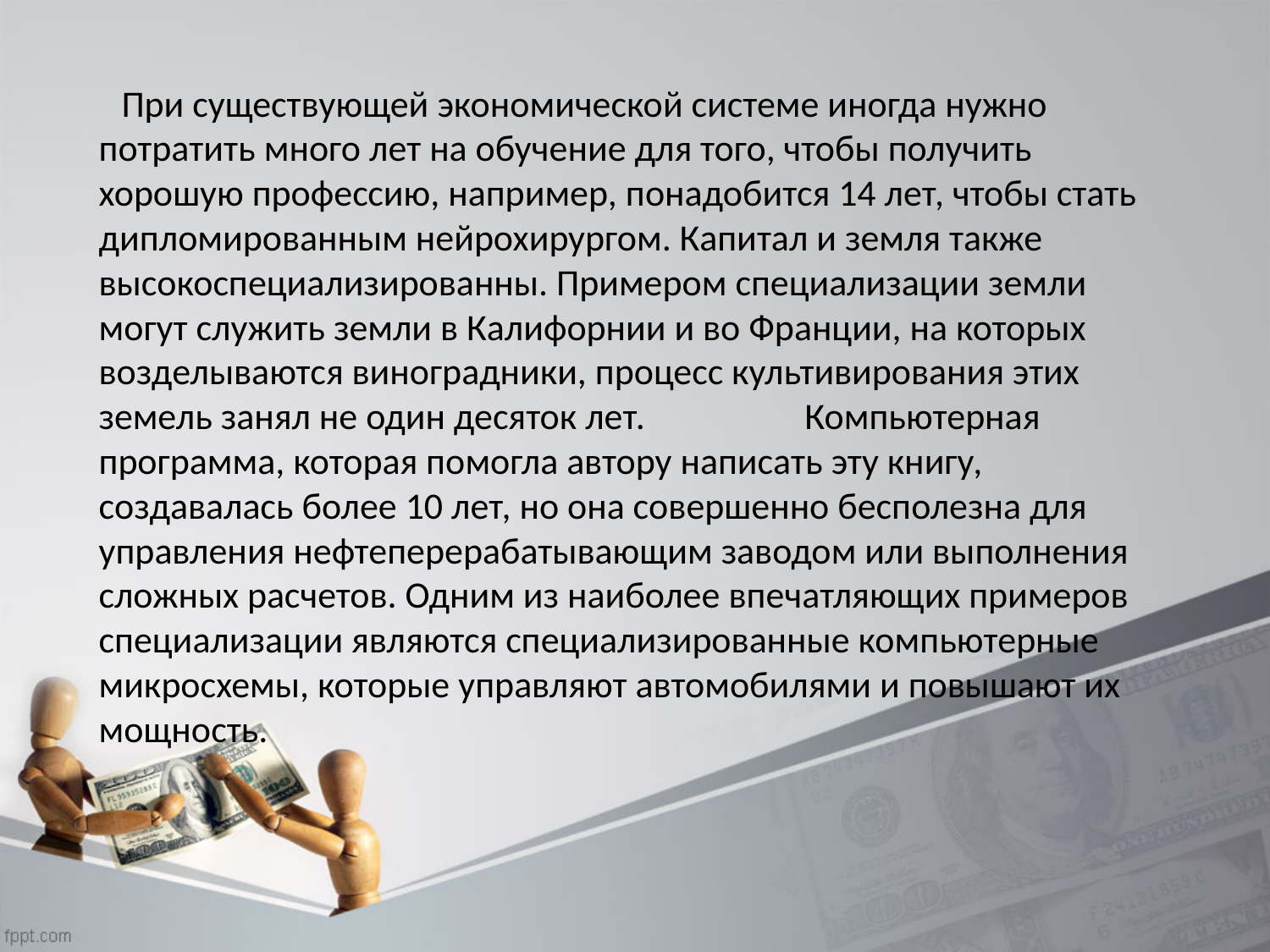

При существующей экономической системе иногда нужно потратить много лет на обучение для того, чтобы получить хорошую профессию, например, понадобится 14 лет, чтобы стать дипломированным нейрохирургом. Капитал и земля также высокоспециализированны. Примером специализации земли могут служить земли в Калифорнии и во Франции, на которых возделываются виноградники, процесс культивирования этих земель занял не один десяток лет.                   Компьютерная программа, которая помогла автору написать эту книгу, создавалась более 10 лет, но она совершенно бесполезна для управления нефтеперерабатывающим заводом или выполнения сложных расчетов. Одним из наиболее впечатляющих примеров специализации являются специализированные компьютерные микросхемы, которые управляют автомобилями и повышают их мощность.